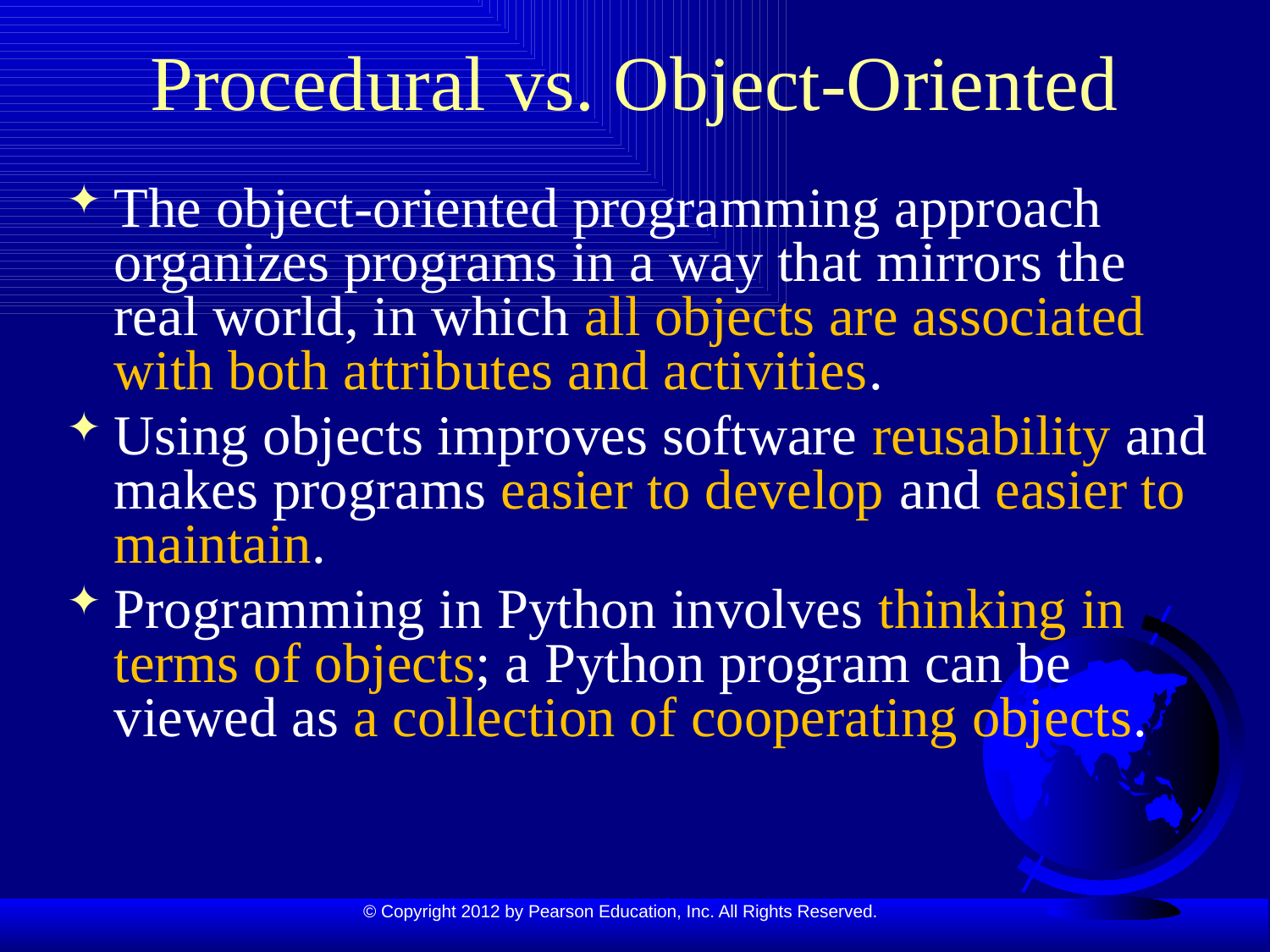

# Procedural vs. Object-Oriented
The object-oriented programming approach organizes programs in a way that mirrors the real world, in which all objects are associated with both attributes and activities.
Using objects improves software reusability and makes programs easier to develop and easier to maintain.
Programming in Python involves thinking in terms of objects; a Python program can be viewed as a collection of cooperating objects.

38